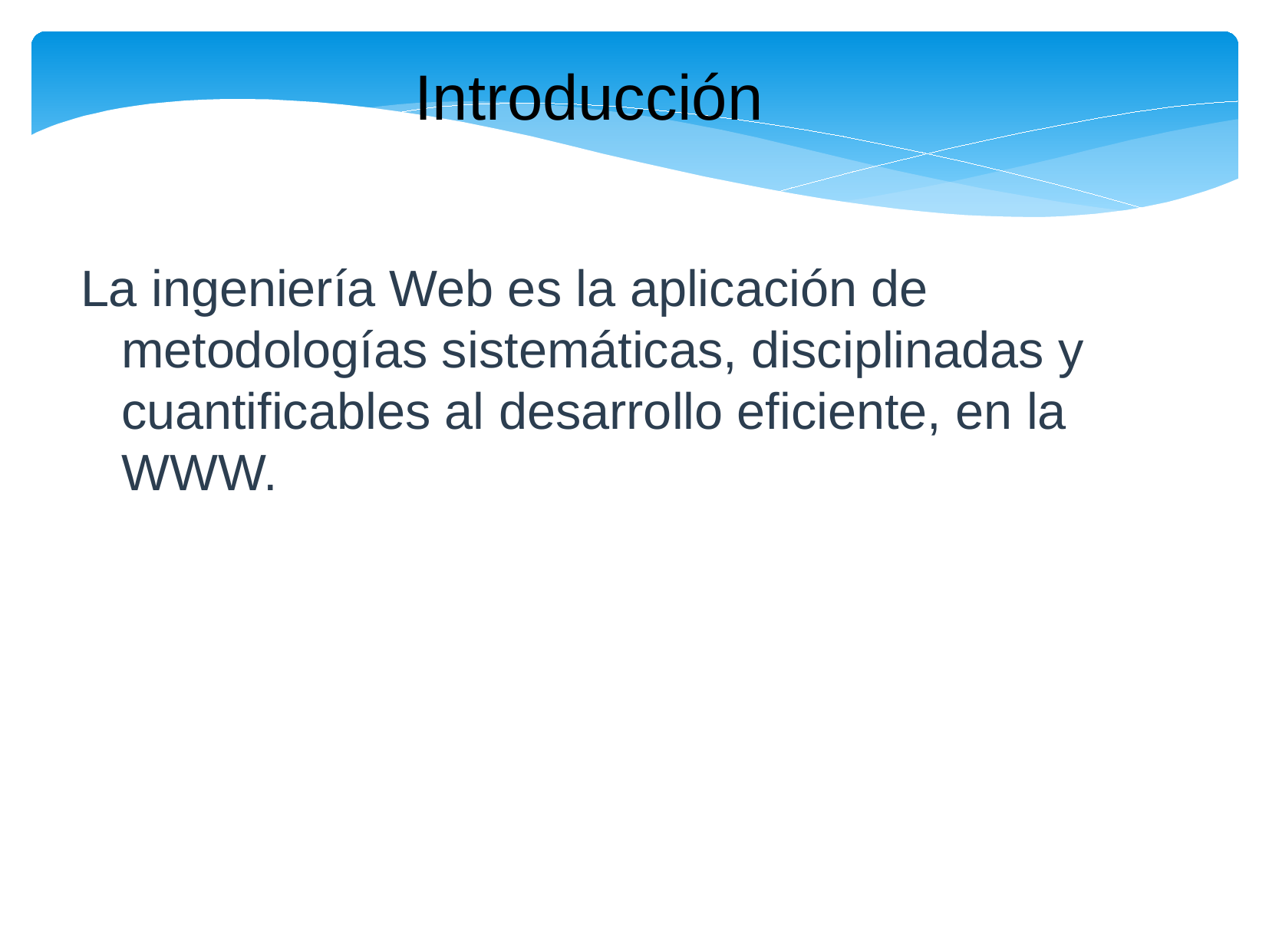

Introducción
La ingeniería Web es la aplicación de metodologías sistemáticas, disciplinadas y cuantificables al desarrollo eficiente, en la WWW.